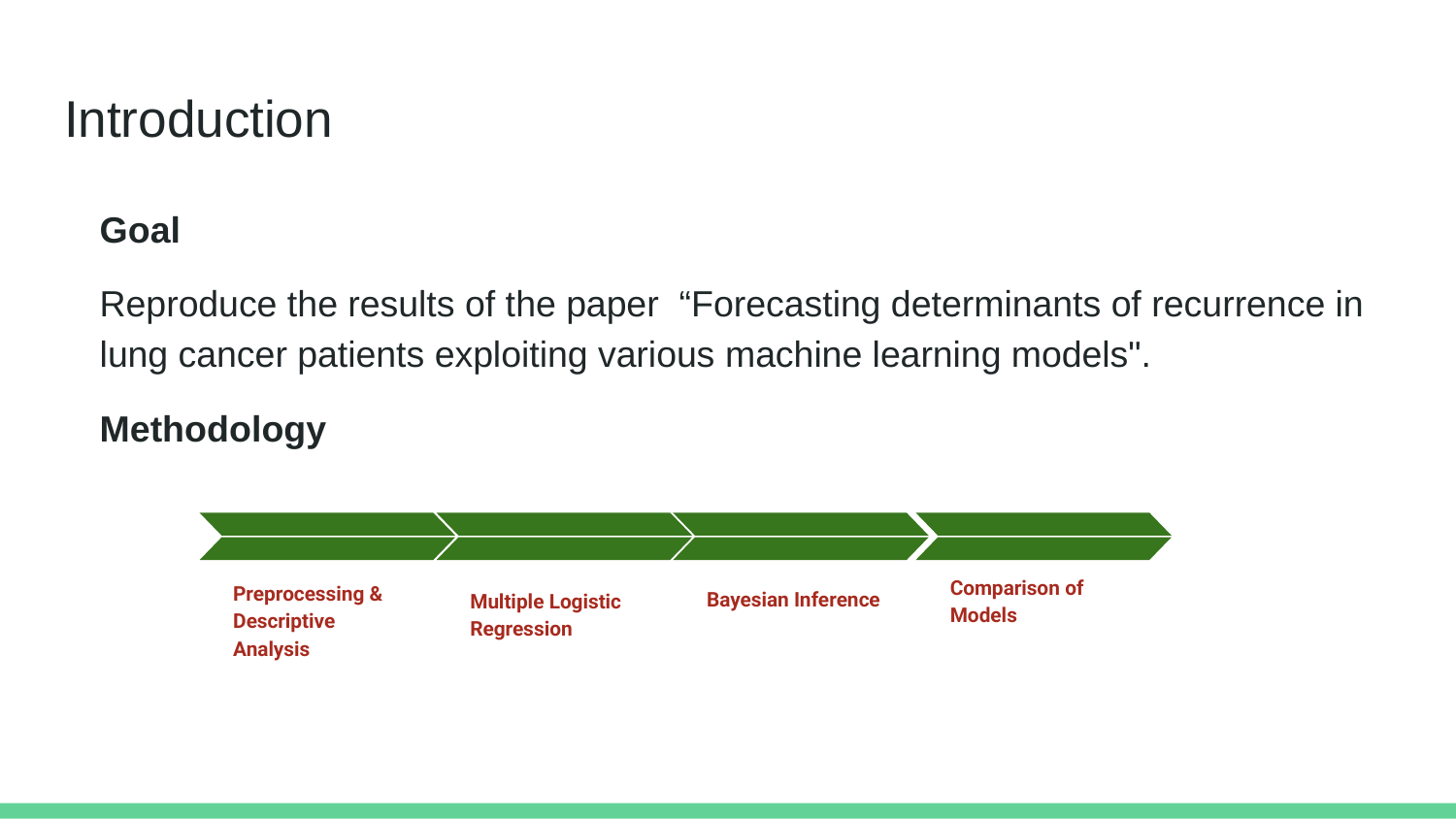

# Introduction
Goal
Reproduce the results of the paper  “Forecasting determinants of recurrence in lung cancer patients exploiting various machine learning models".
Methodology

Preprocessing & Descriptive Analysis

Multiple Logistic Regression

Bayesian Inference

Comparison of Models